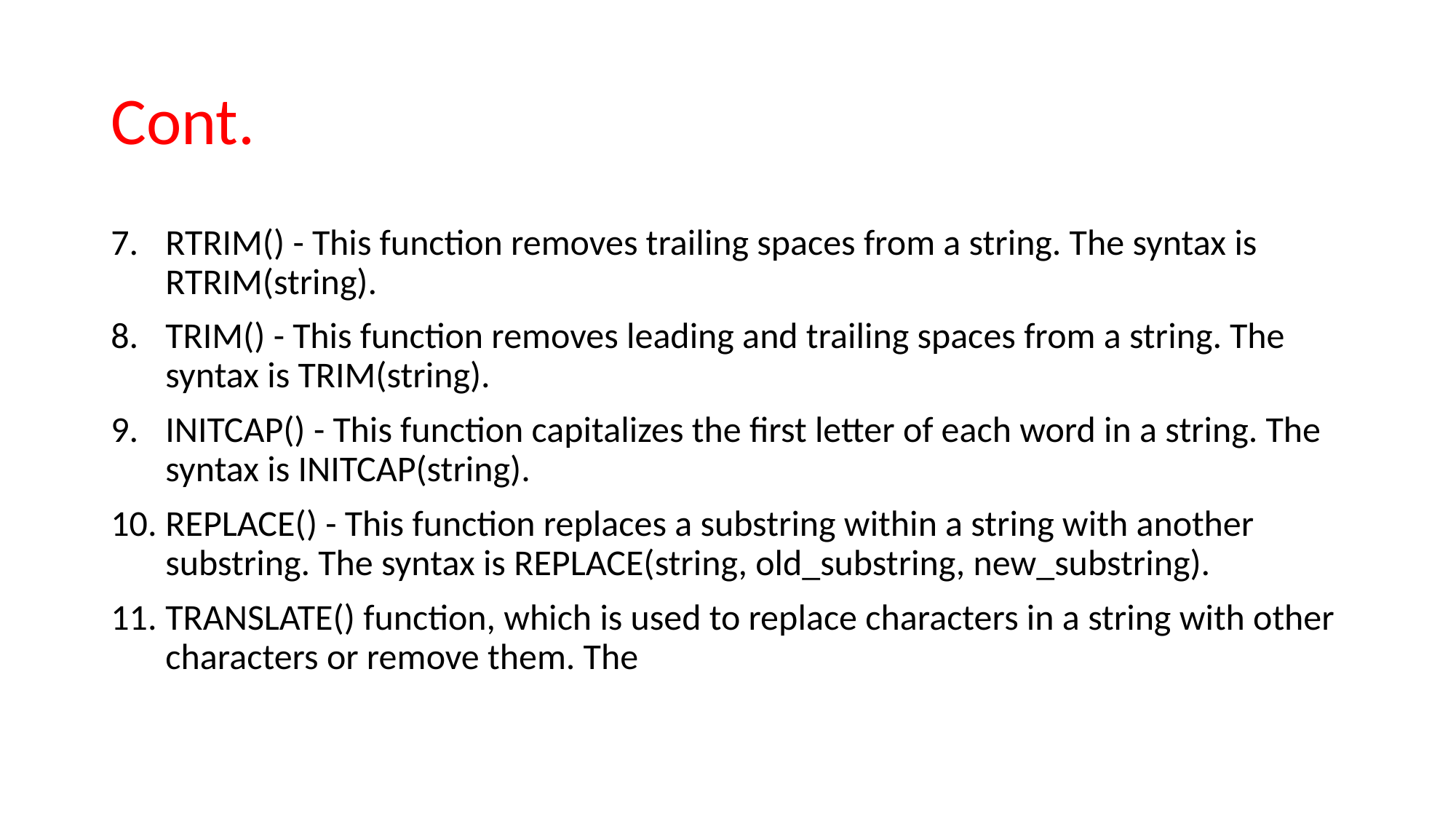

# Cont.
RTRIM() - This function removes trailing spaces from a string. The syntax is RTRIM(string).
TRIM() - This function removes leading and trailing spaces from a string. The syntax is TRIM(string).
INITCAP() - This function capitalizes the first letter of each word in a string. The syntax is INITCAP(string).
REPLACE() - This function replaces a substring within a string with another substring. The syntax is REPLACE(string, old_substring, new_substring).
TRANSLATE() function, which is used to replace characters in a string with other characters or remove them. The